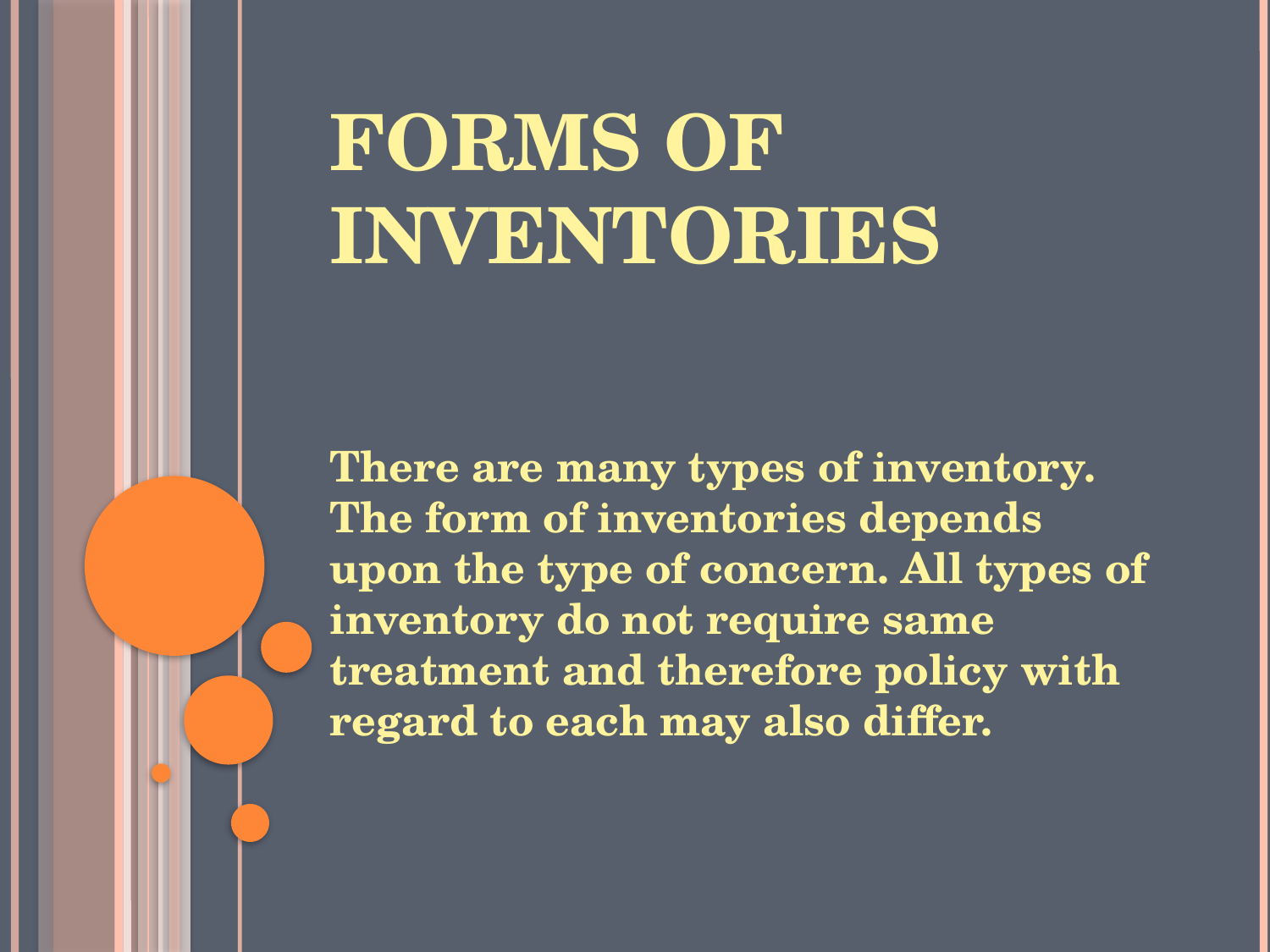

# Forms of inventories
There are many types of inventory. The form of inventories depends upon the type of concern. All types of inventory do not require same treatment and therefore policy with regard to each may also differ.